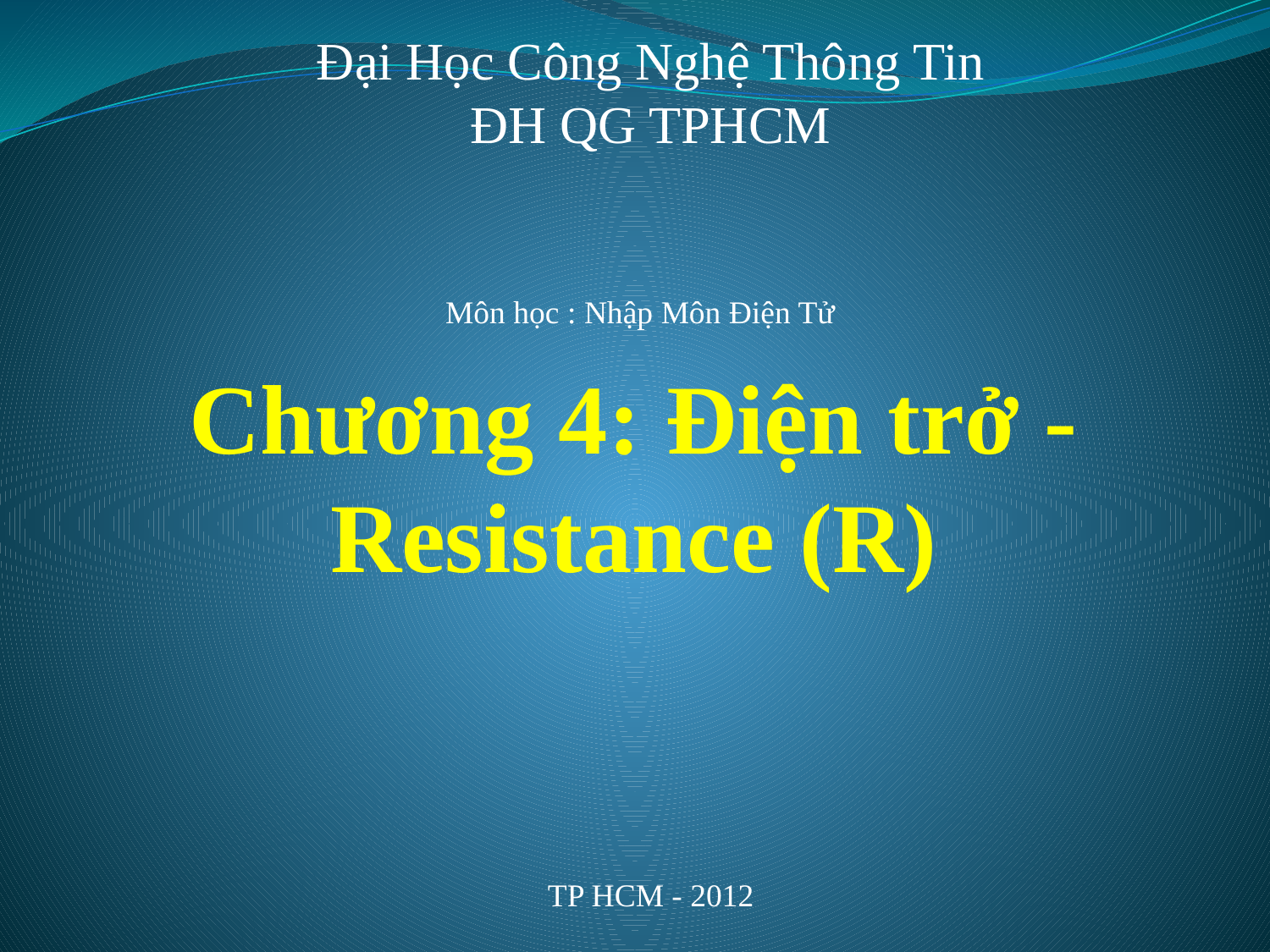

Đại Học Công Nghệ Thông Tin ĐH QG TPHCM
Môn học : Nhập Môn Điện Tử
# Chương 4: Điện trở - Resistance (R)
TP HCM - 2012